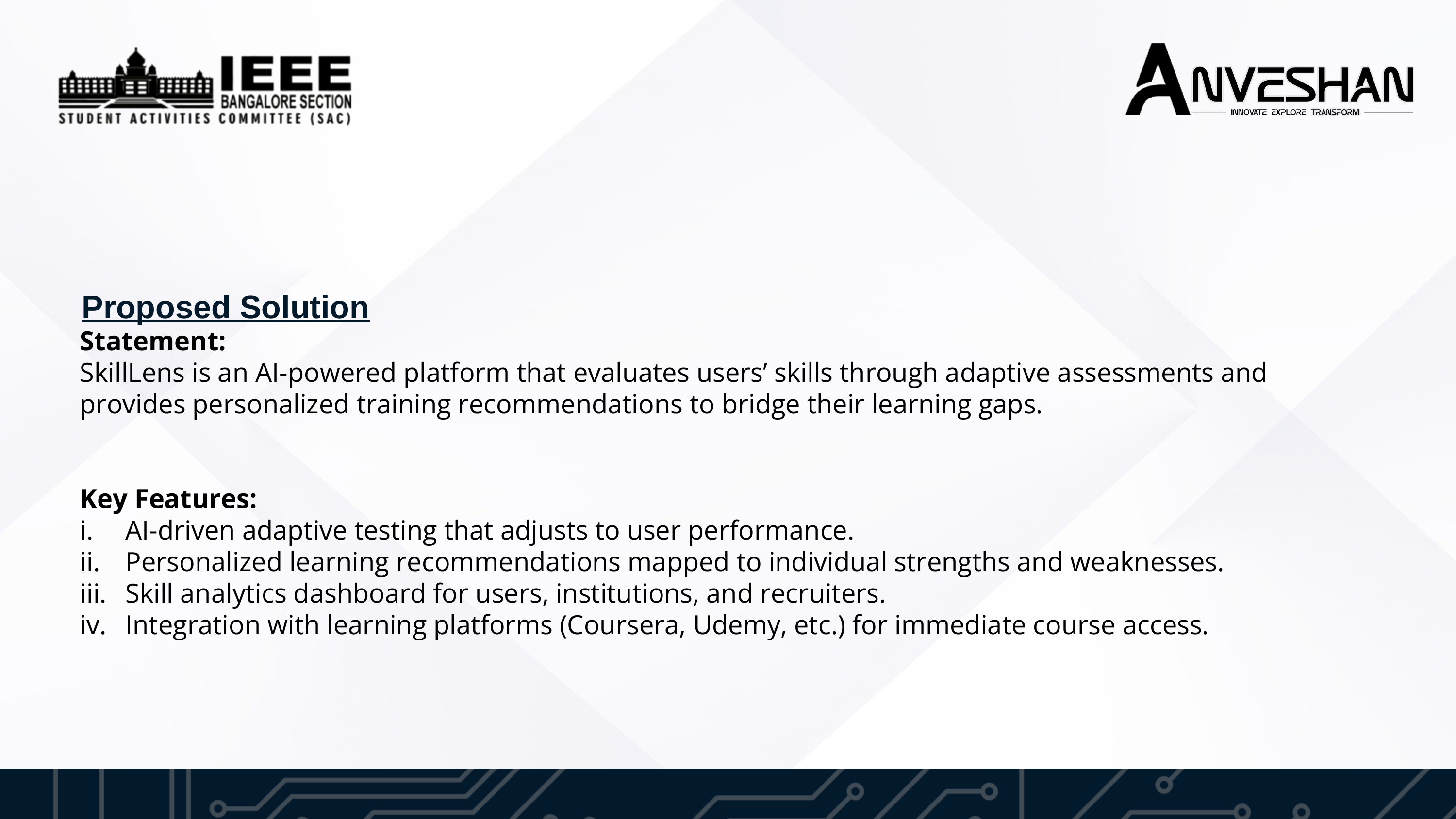

Proposed Solution
Statement:
SkillLens is an AI-powered platform that evaluates users’ skills through adaptive assessments and provides personalized training recommendations to bridge their learning gaps.

Key Features:
AI-driven adaptive testing that adjusts to user performance.
Personalized learning recommendations mapped to individual strengths and weaknesses.
Skill analytics dashboard for users, institutions, and recruiters.
Integration with learning platforms (Coursera, Udemy, etc.) for immediate course access.